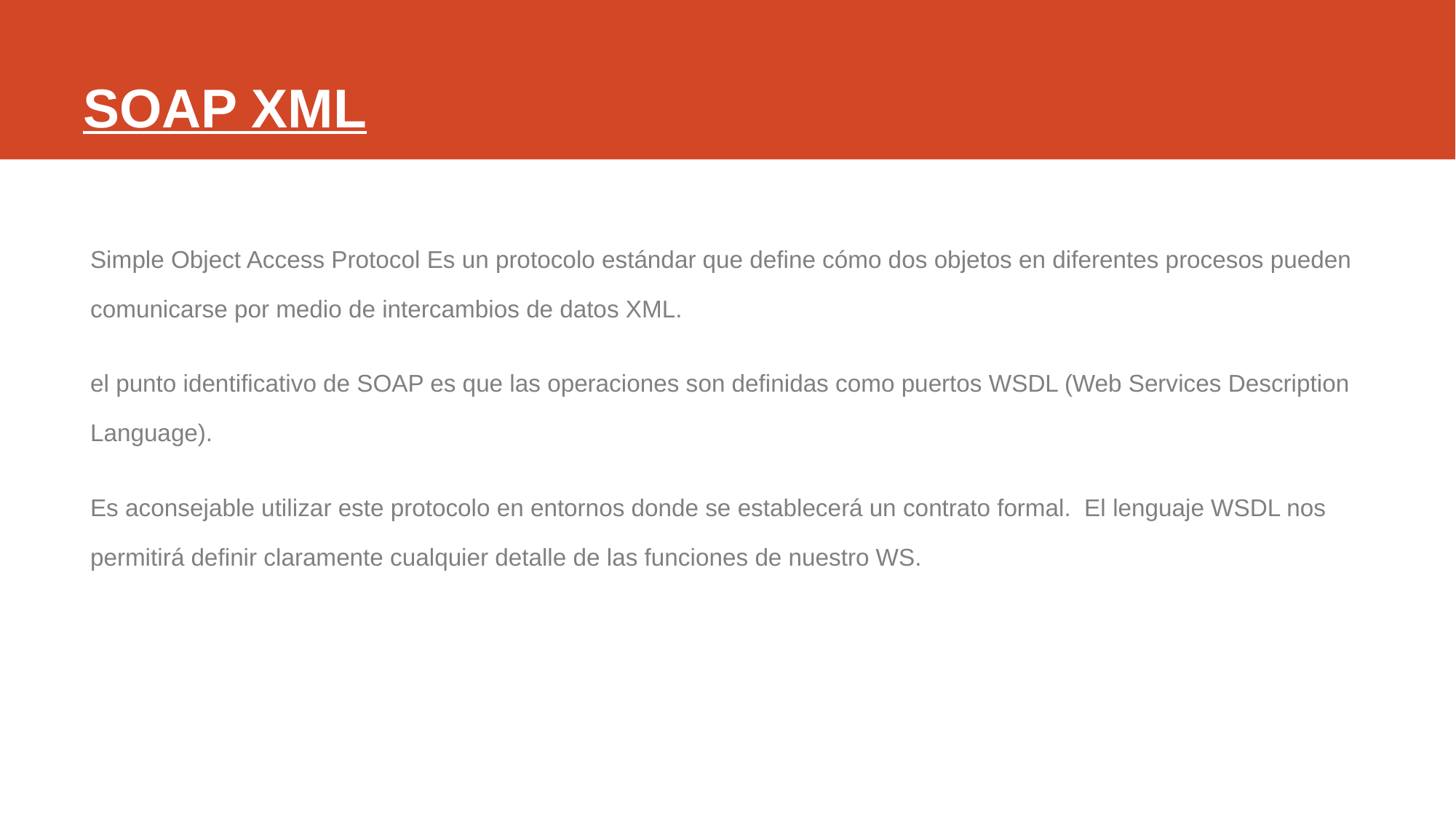

# SOAP XML
Simple Object Access Protocol Es un protocolo estándar que define cómo dos objetos en diferentes procesos pueden comunicarse por medio de intercambios de datos XML.
el punto identificativo de SOAP es que las operaciones son definidas como puertos WSDL (Web Services Description Language).
Es aconsejable utilizar este protocolo en entornos donde se establecerá un contrato formal.  El lenguaje WSDL nos permitirá definir claramente cualquier detalle de las funciones de nuestro WS.